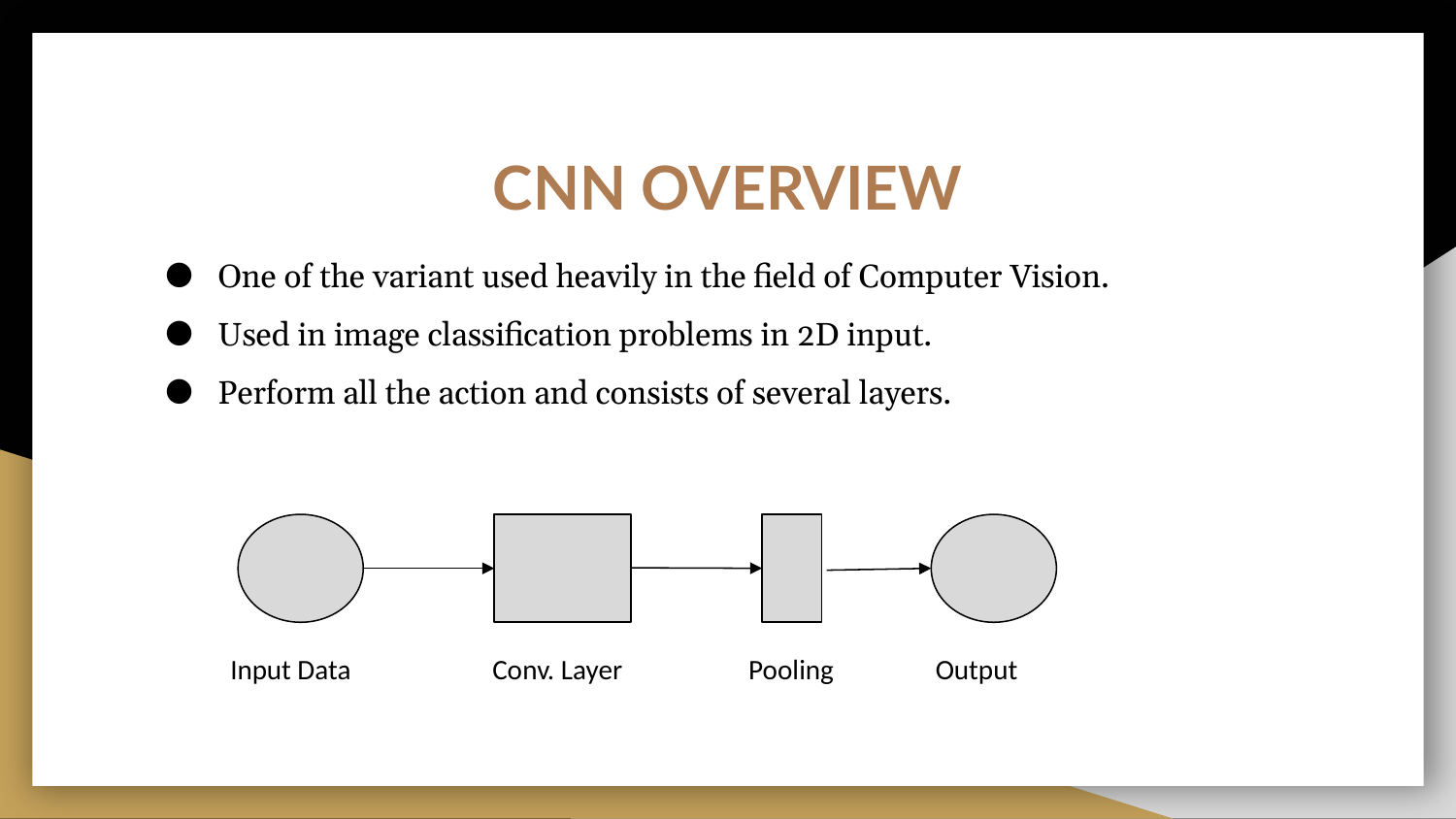

# CNN OVERVIEW
One of the variant used heavily in the field of Computer Vision.
Used in image classification problems in 2D input.
Perform all the action and consists of several layers.

Input Data
Conv. Layer
      Pooling
    Output